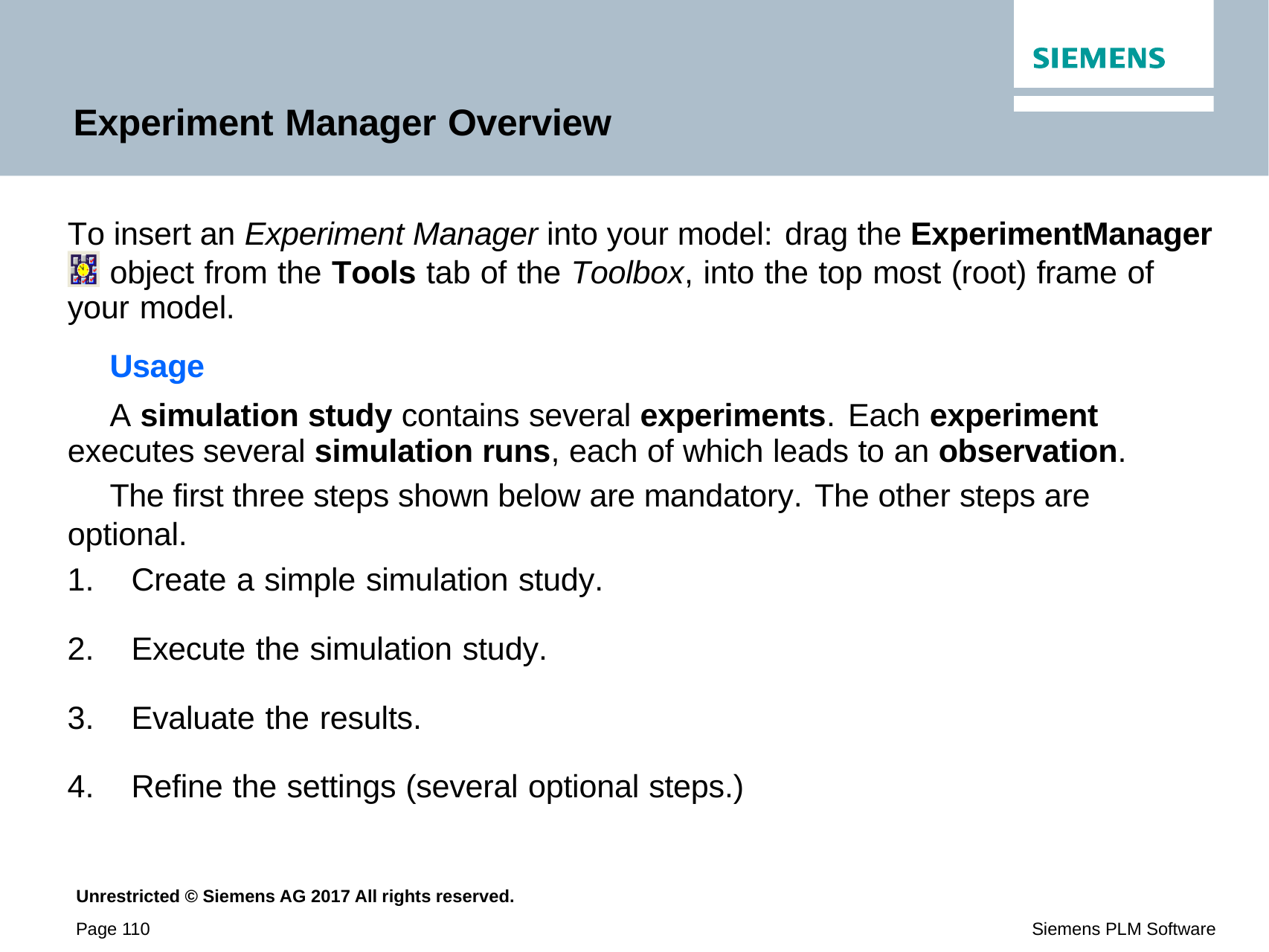

# Experiment Manager Overview
To insert an Experiment Manager into your model: drag the ExperimentManager
object from the Tools tab of the Toolbox, into the top most (root) frame of your model.
Usage
A simulation study contains several experiments. Each experiment executes several simulation runs, each of which leads to an observation.
The first three steps shown below are mandatory. The other steps are optional.
Create a simple simulation study.

Execute the simulation study.

Evaluate the results.

Refine the settings (several optional steps.)